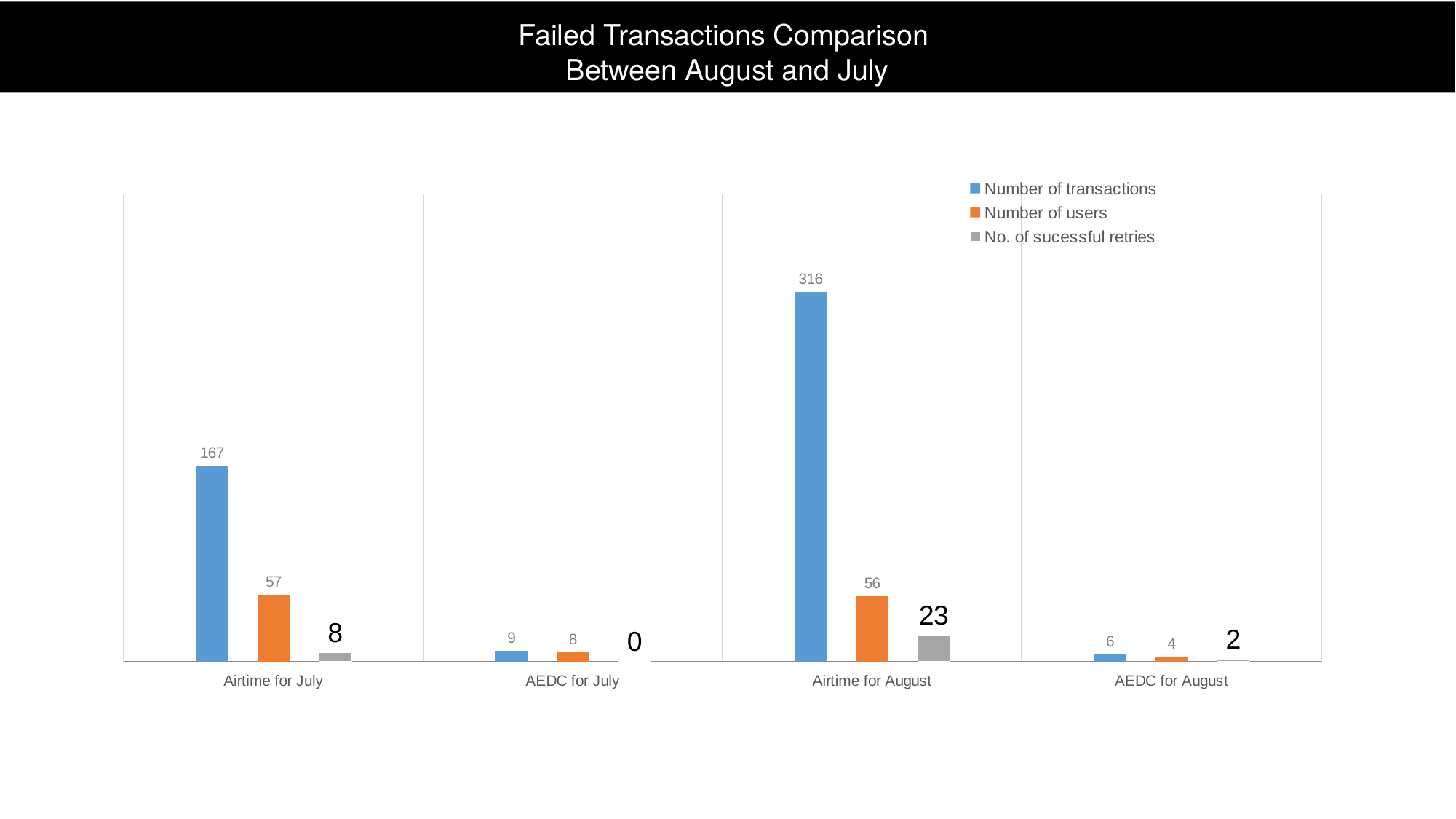

# Failed Transactions Comparison Between August and July

### Chart

| Category | Number of transactions | Number of users | No. of sucessful retries |
|---|---|---|---|
| Airtime for July | 167.0 | 57.0 | 8.0 |
| AEDC for July | 9.0 | 8.0 | 0.0 |
| Airtime for August | 316.0 | 56.0 | 23.0 |
| AEDC for August | 6.0 | 4.0 | 2.0 |